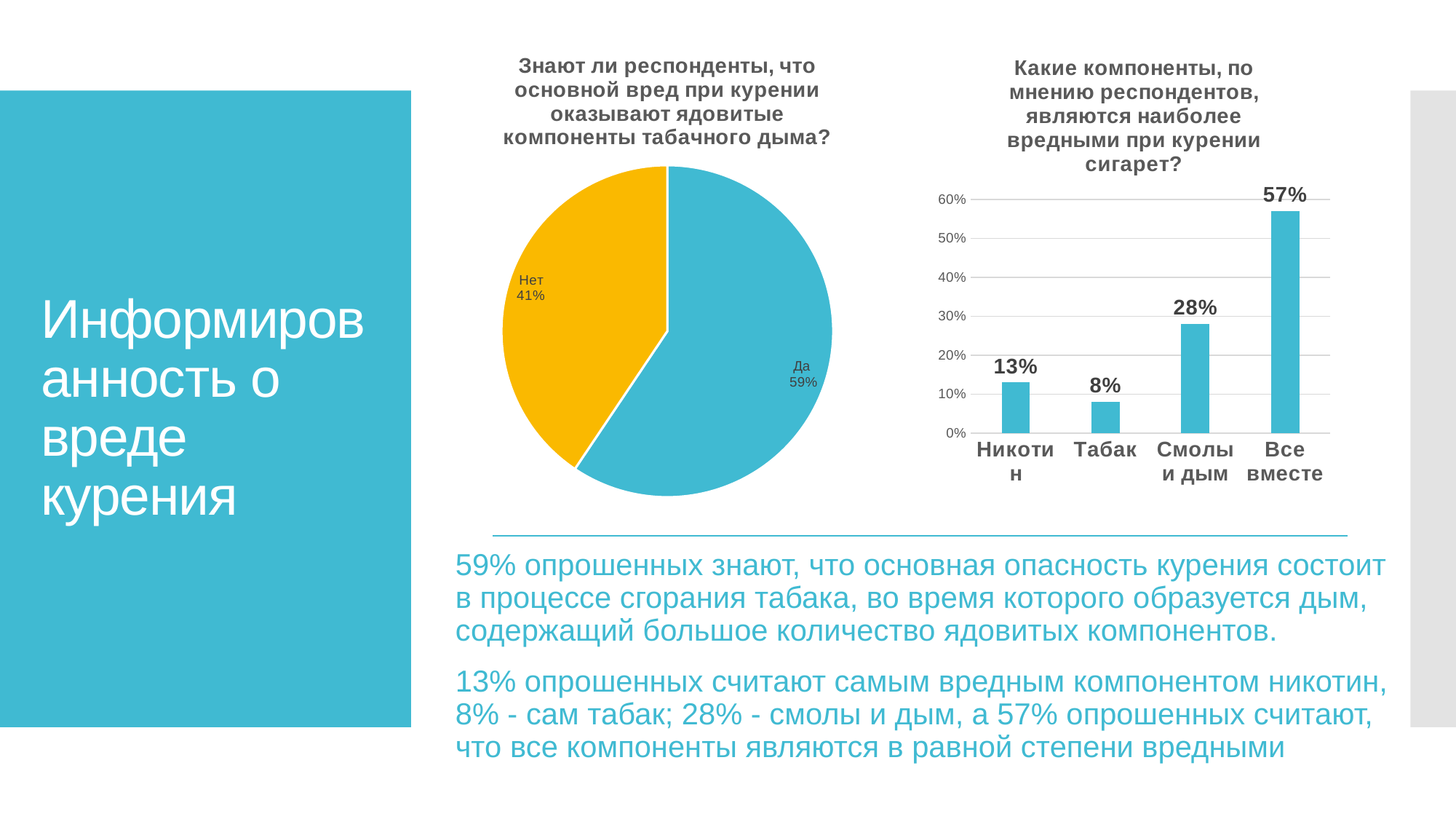

### Chart: Знают ли респонденты, что основной вред при курении оказывают ядовитые компоненты табачного дыма?

| Category |  |
|---|---|
| Да  | 262.0 |
| Нет | 179.0 |

### Chart: Какие компоненты, по мнению респондентов, являются наиболее вредными при курении сигарет?

| Category |  |
|---|---|
| Никотин | 0.13 |
| Табак | 0.08 |
| Смолы и дым | 0.28 |
| Все вместе | 0.57 |
# Информированность о вреде курения
67%
9%
59% опрошенных знают, что основная опасность курения состоит в процессе сгорания табака, во время которого образуется дым, содержащий большое количество ядовитых компонентов.
13% опрошенных считают самым вредным компонентом никотин, 8% - сам табак; 28% - смолы и дым, а 57% опрошенных считают, что все компоненты являются в равной степени вредными